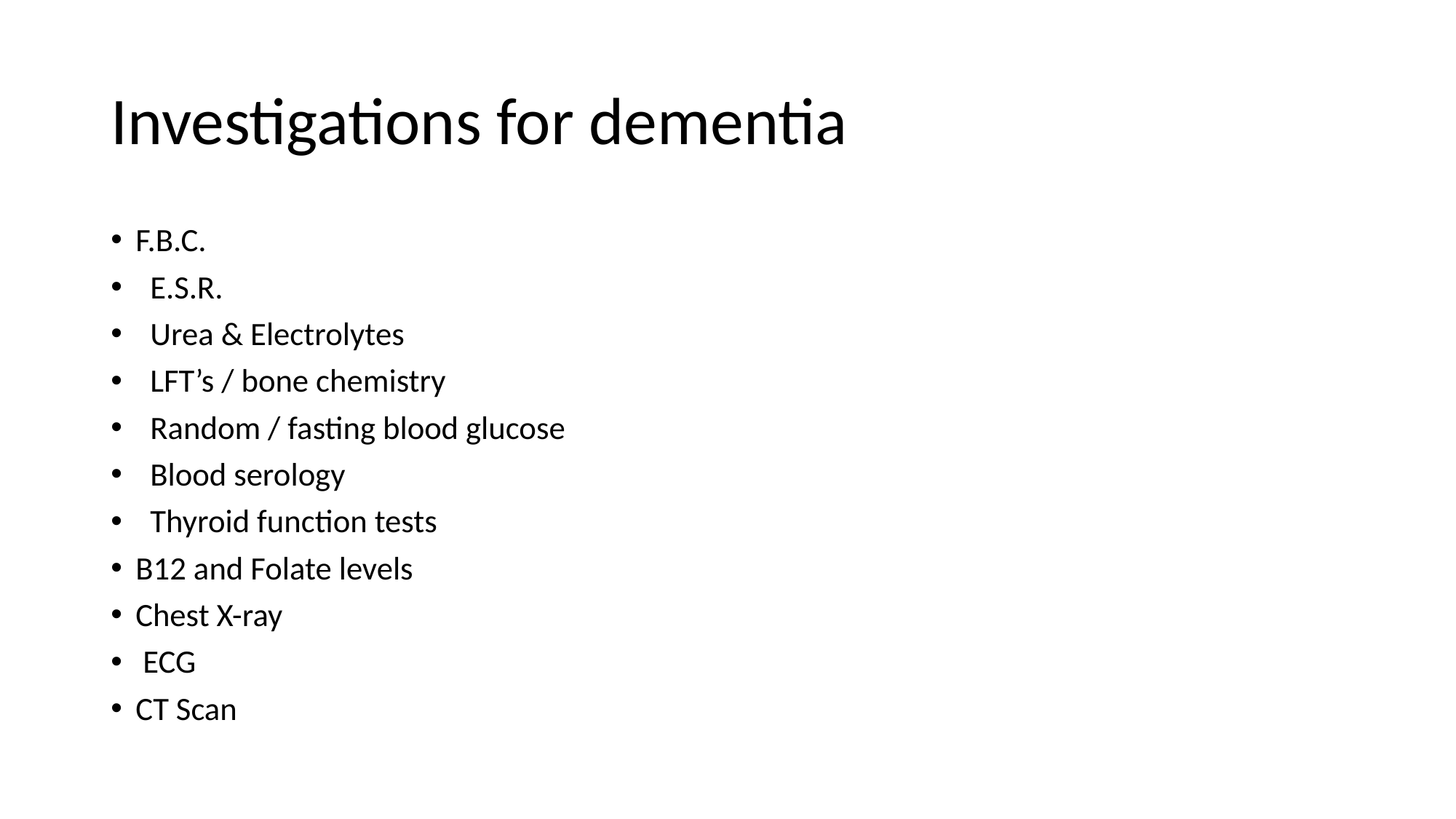

# Investigations for dementia
F.B.C.
  E.S.R.
  Urea & Electrolytes
  LFT’s / bone chemistry
  Random / fasting blood glucose
  Blood serology
  Thyroid function tests
B12 and Folate levels
Chest X-ray
 ECG
CT Scan